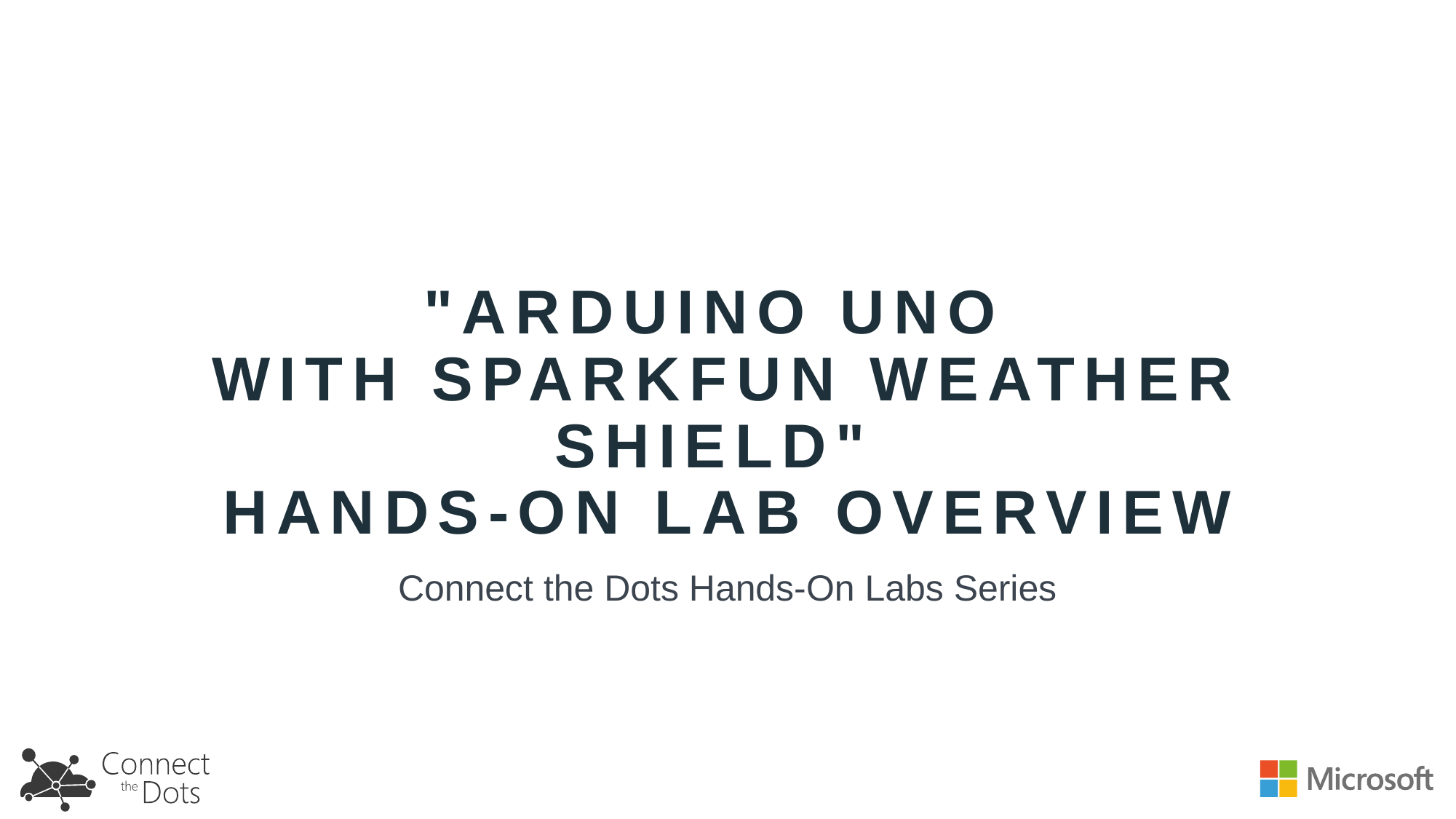

# "Arduino Uno With SparkFun Weather Shield" Hands-On Lab Overview
Connect the Dots Hands-On Labs Series